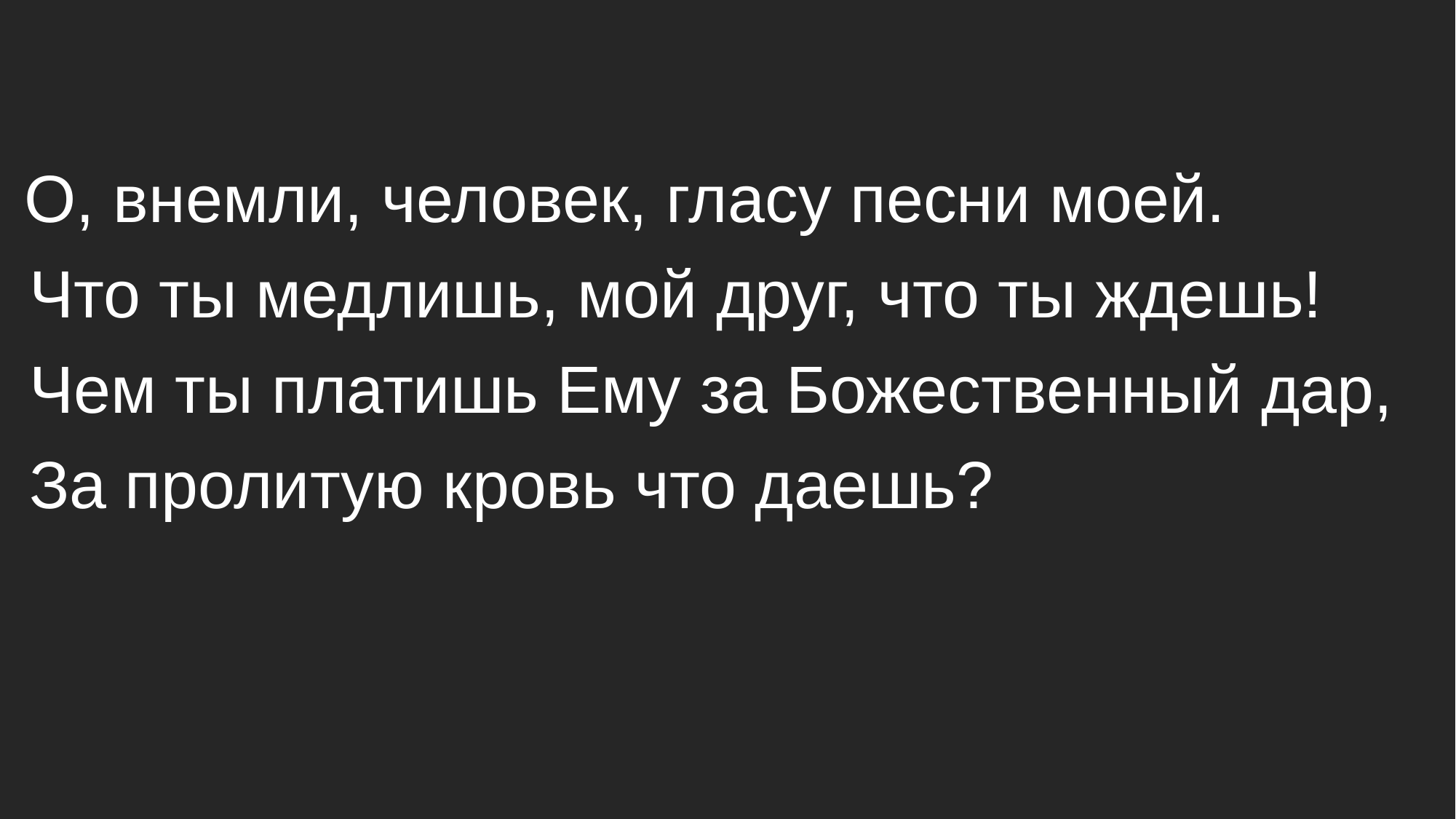

О, внемли, человек, гласу песни моей.
 Что ты медлишь, мой друг, что ты ждешь!
 Чем ты платишь Ему за Божественный дар,
 За пролитую кровь что даешь?